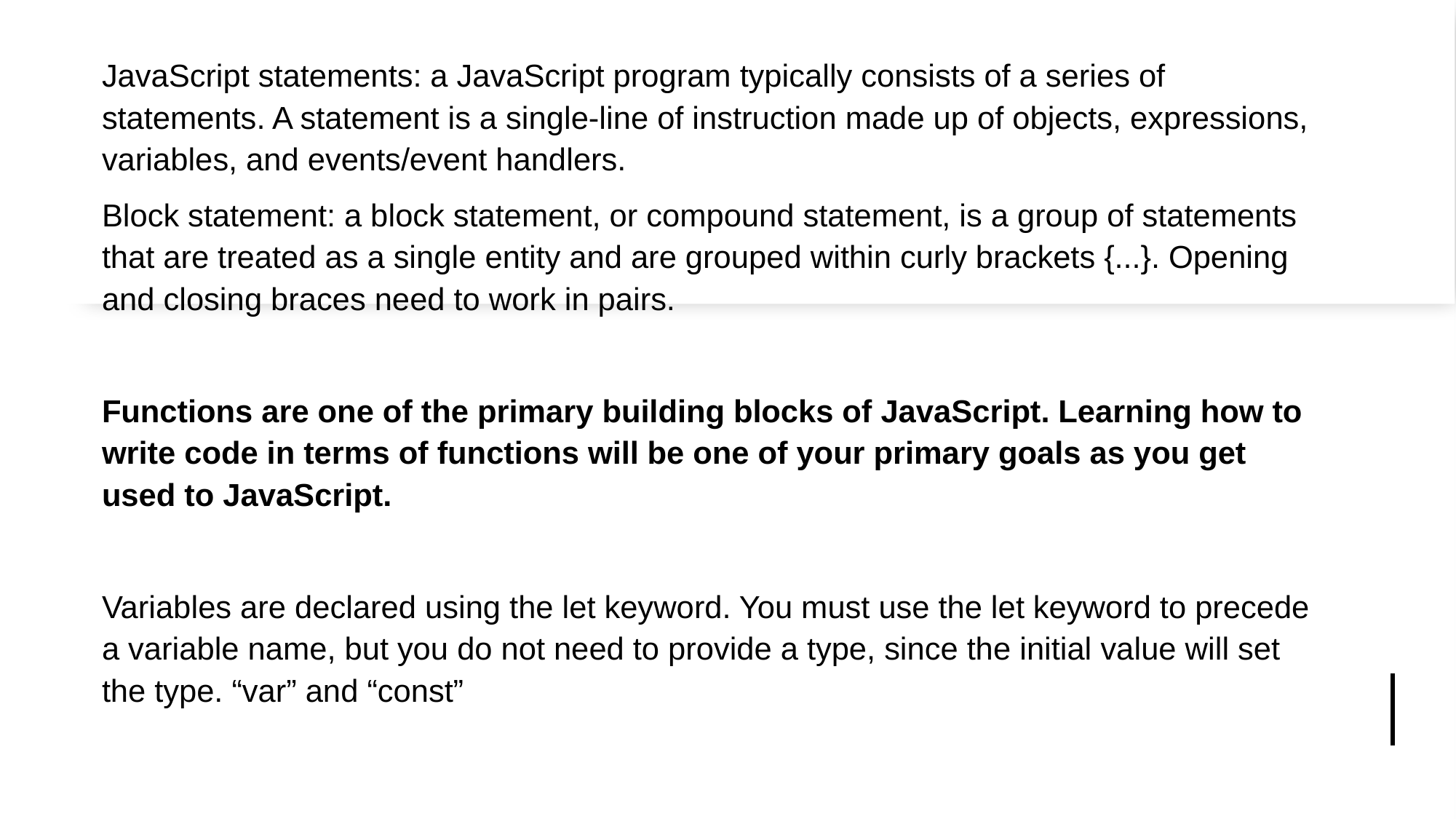

JavaScript statements: a JavaScript program typically consists of a series of statements. A statement is a single-line of instruction made up of objects, expressions, variables, and events/event handlers.
Block statement: a block statement, or compound statement, is a group of statements that are treated as a single entity and are grouped within curly brackets {...}. Opening and closing braces need to work in pairs.

Functions are one of the primary building blocks of JavaScript. Learning how to write code in terms of functions will be one of your primary goals as you get used to JavaScript.

Variables are declared using the let keyword. You must use the let keyword to precede a variable name, but you do not need to provide a type, since the initial value will set the type. “var” and “const”